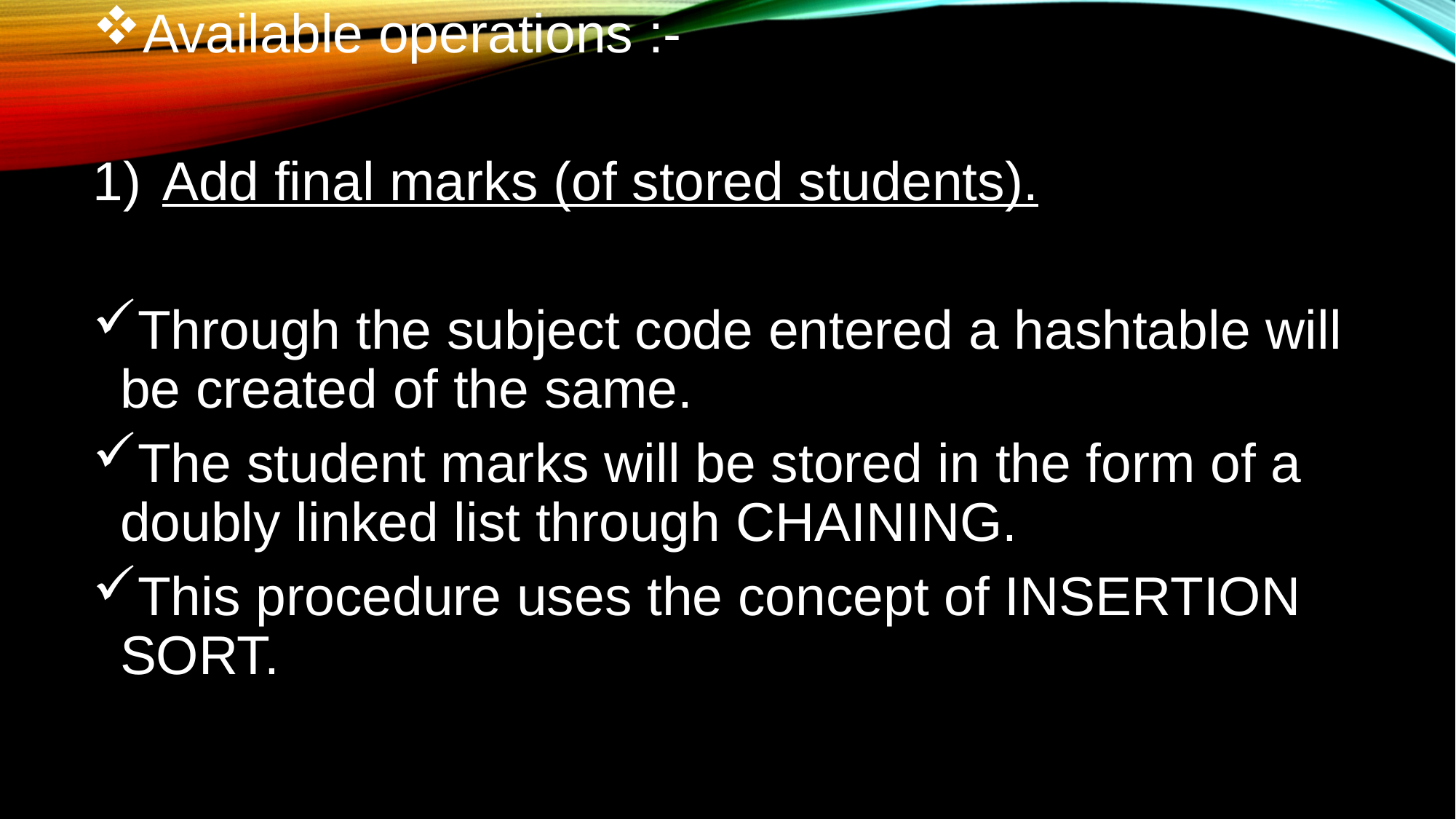

Available operations :-

 Add final marks (of stored students).

Through the subject code entered a hashtable will be created of the same.
The student marks will be stored in the form of a doubly linked list through CHAINING.
This procedure uses the concept of INSERTION SORT.